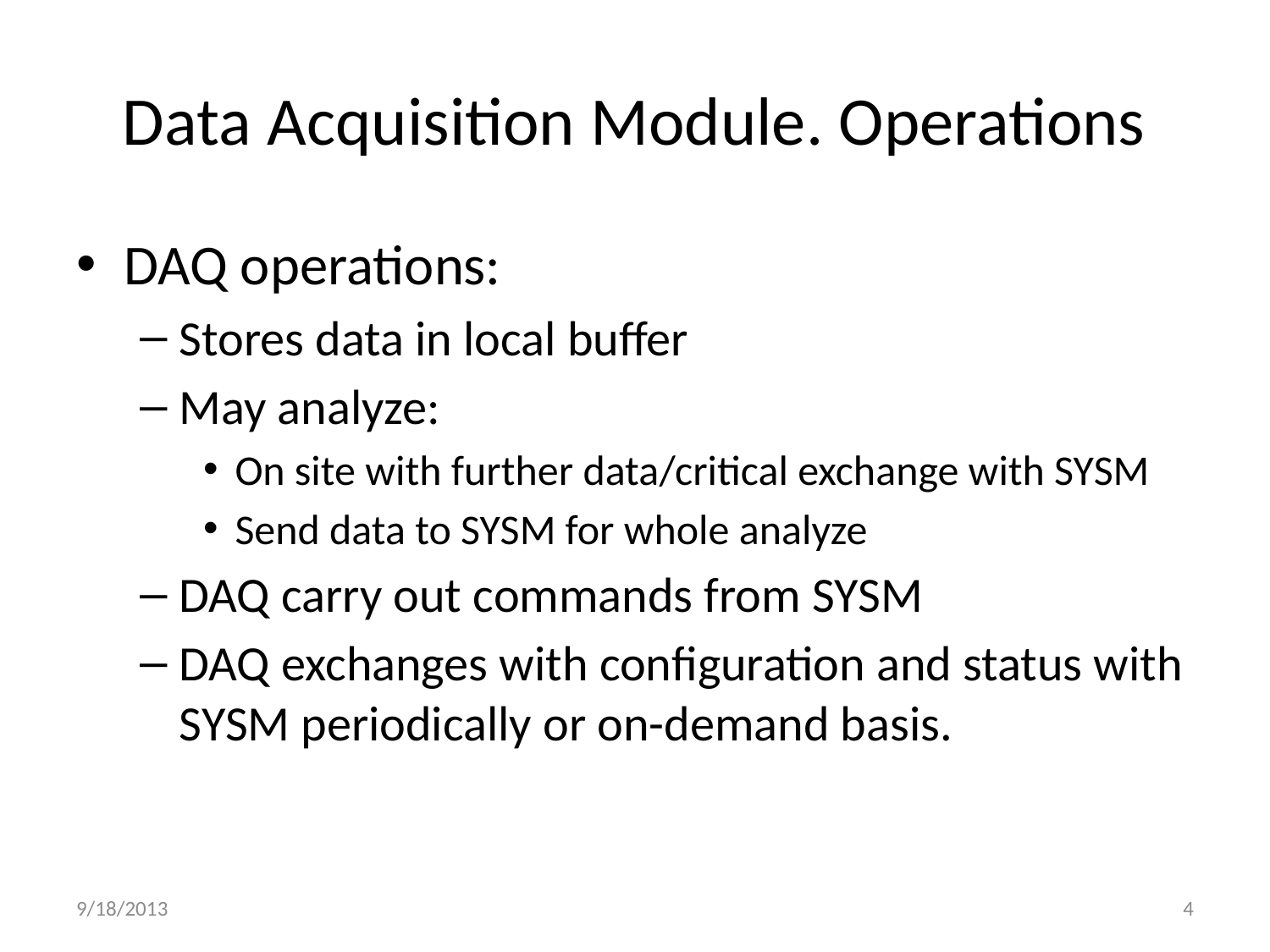

# Data Acquisition Module. Operations
DAQ operations:
Stores data in local buffer
May analyze:
On site with further data/critical exchange with SYSM
Send data to SYSM for whole analyze
DAQ carry out commands from SYSM
DAQ exchanges with configuration and status with SYSM periodically or on-demand basis.
9/18/2013
4